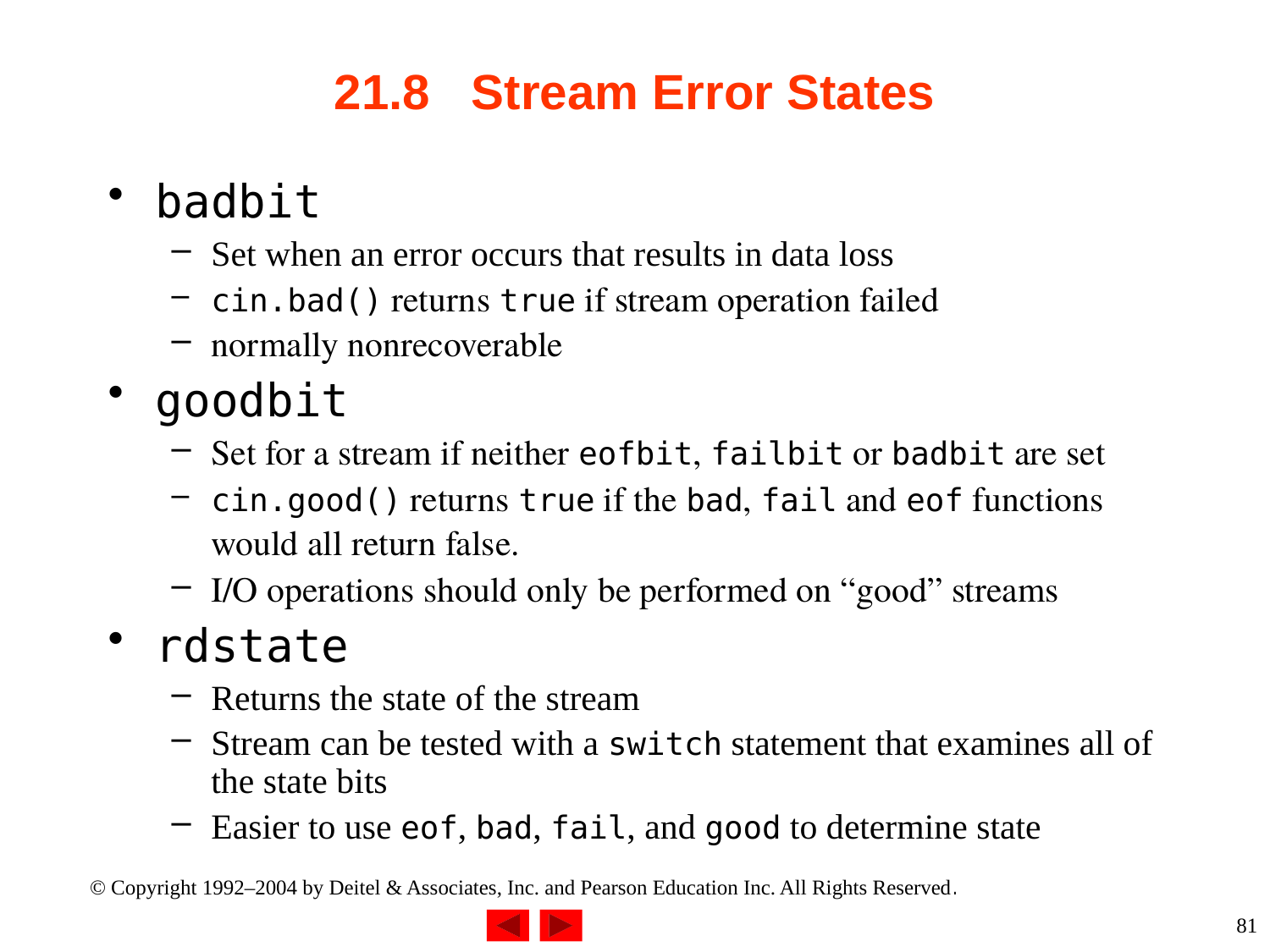

# 21.8   Stream Error States
badbit
Set when an error occurs that results in data loss
cin.bad() returns true if stream operation failed
normally nonrecoverable
goodbit
Set for a stream if neither eofbit, failbit or badbit are set
cin.good() returns true if the bad, fail and eof functions would all return false.
I/O operations should only be performed on “good” streams
rdstate
Returns the state of the stream
Stream can be tested with a switch statement that examines all of the state bits
Easier to use eof, bad, fail, and good to determine state